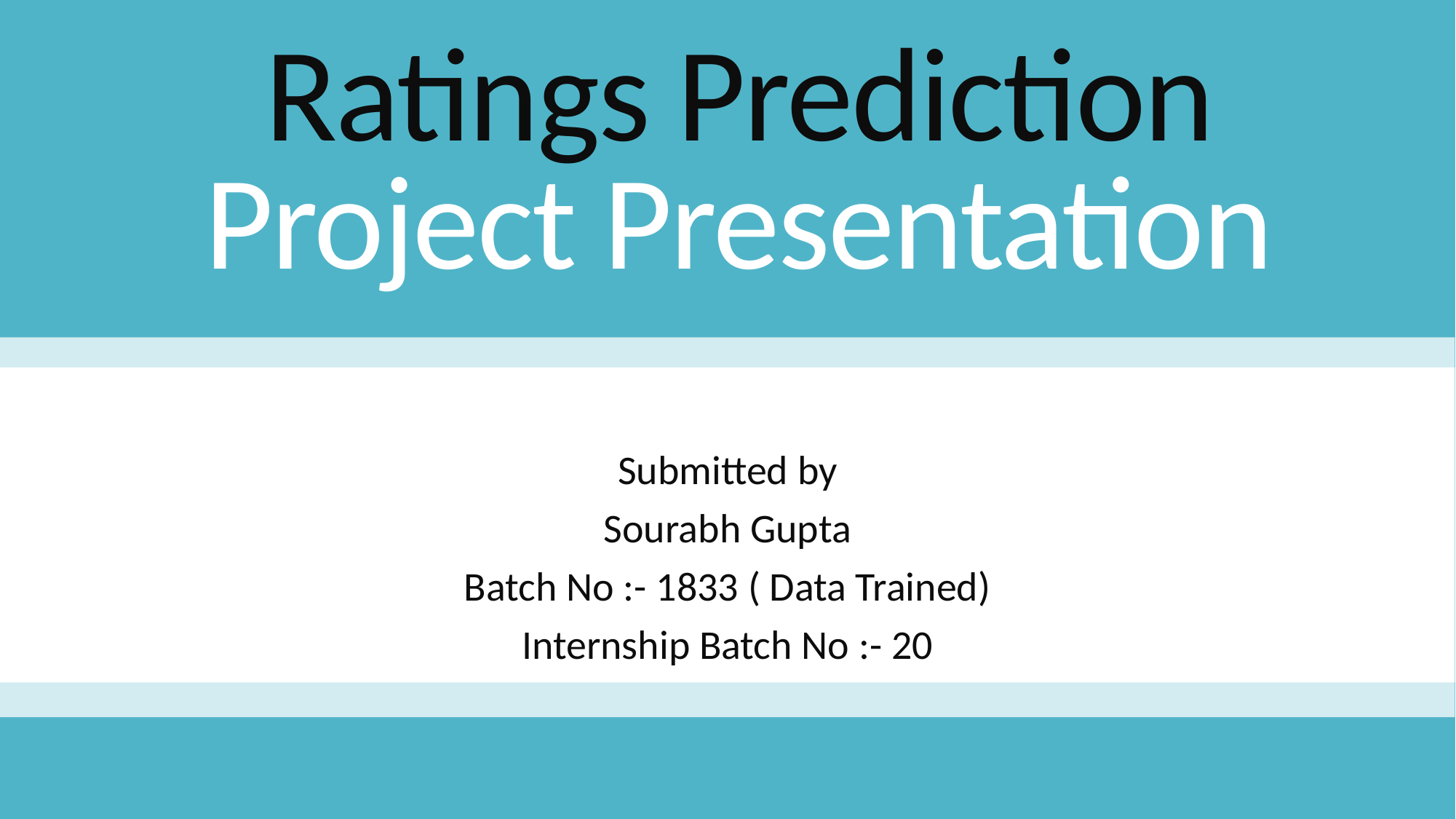

# Ratings Prediction Project Presentation
Submitted by
Sourabh Gupta
Batch No :- 1833 ( Data Trained)
Internship Batch No :- 20